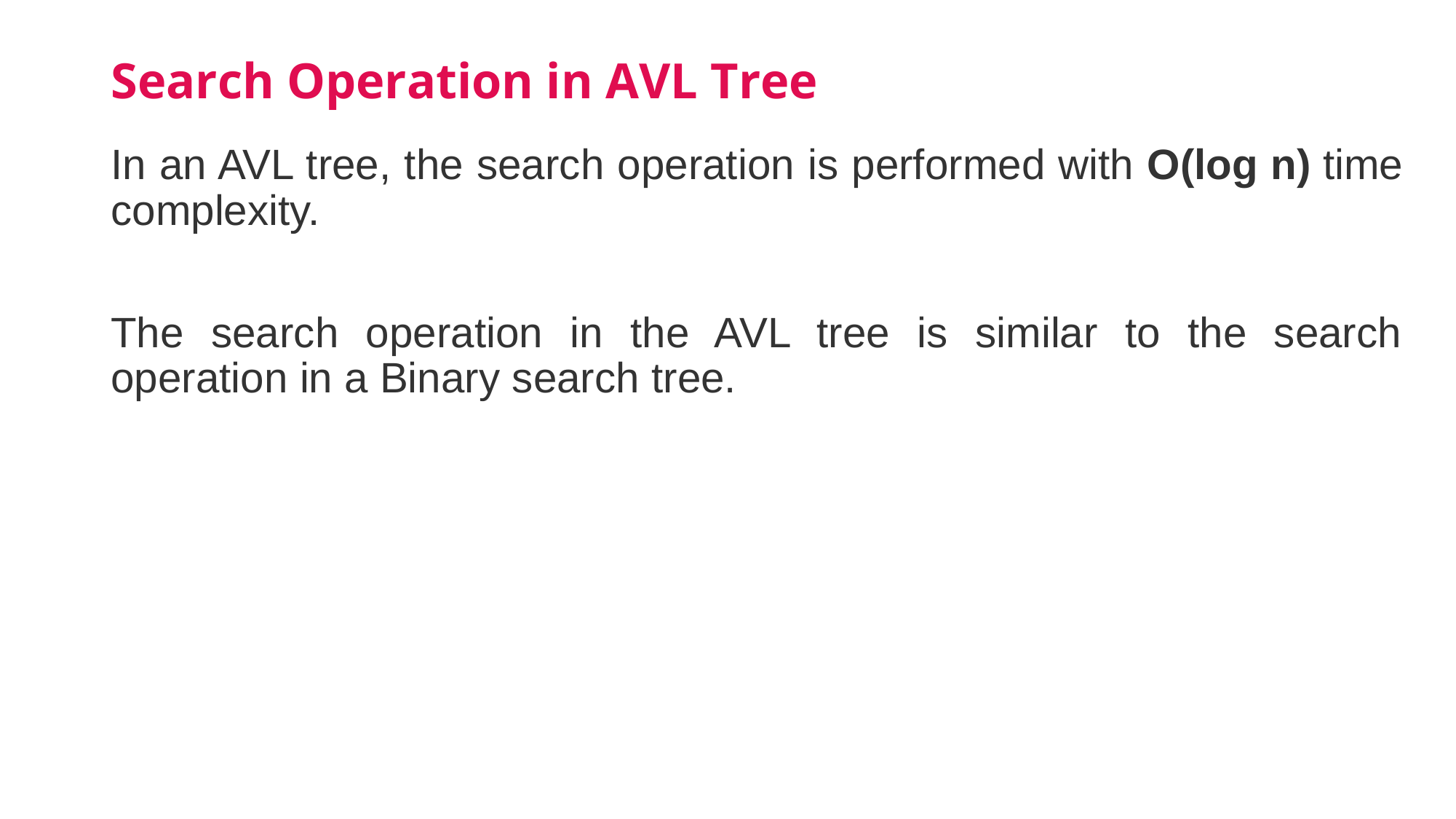

# Search Operation in AVL Tree
In an AVL tree, the search operation is performed with O(log n) time complexity.

The search operation in the AVL tree is similar to the search operation in a Binary search tree.